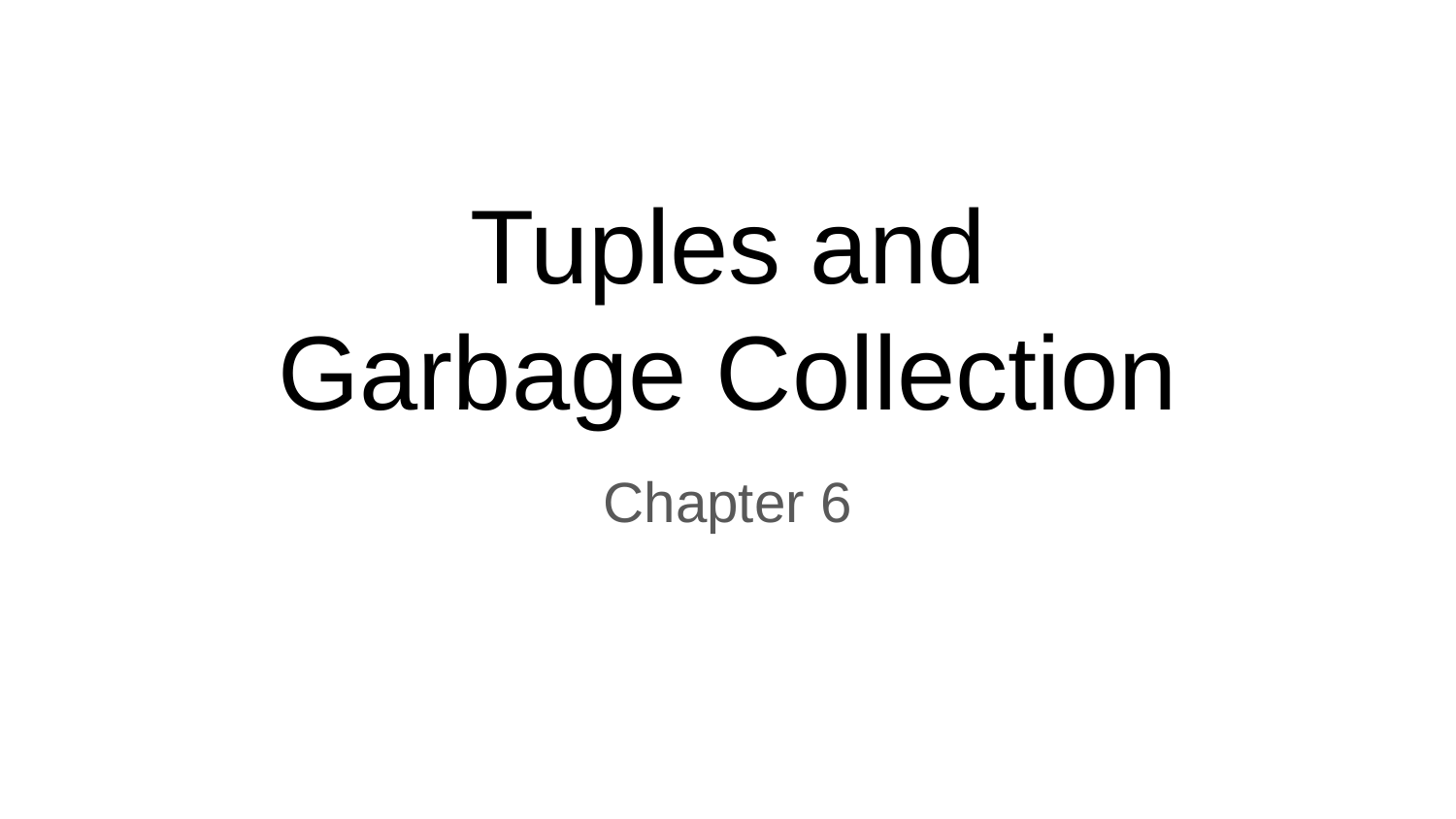

# Tuples and
Garbage Collection
Chapter 6